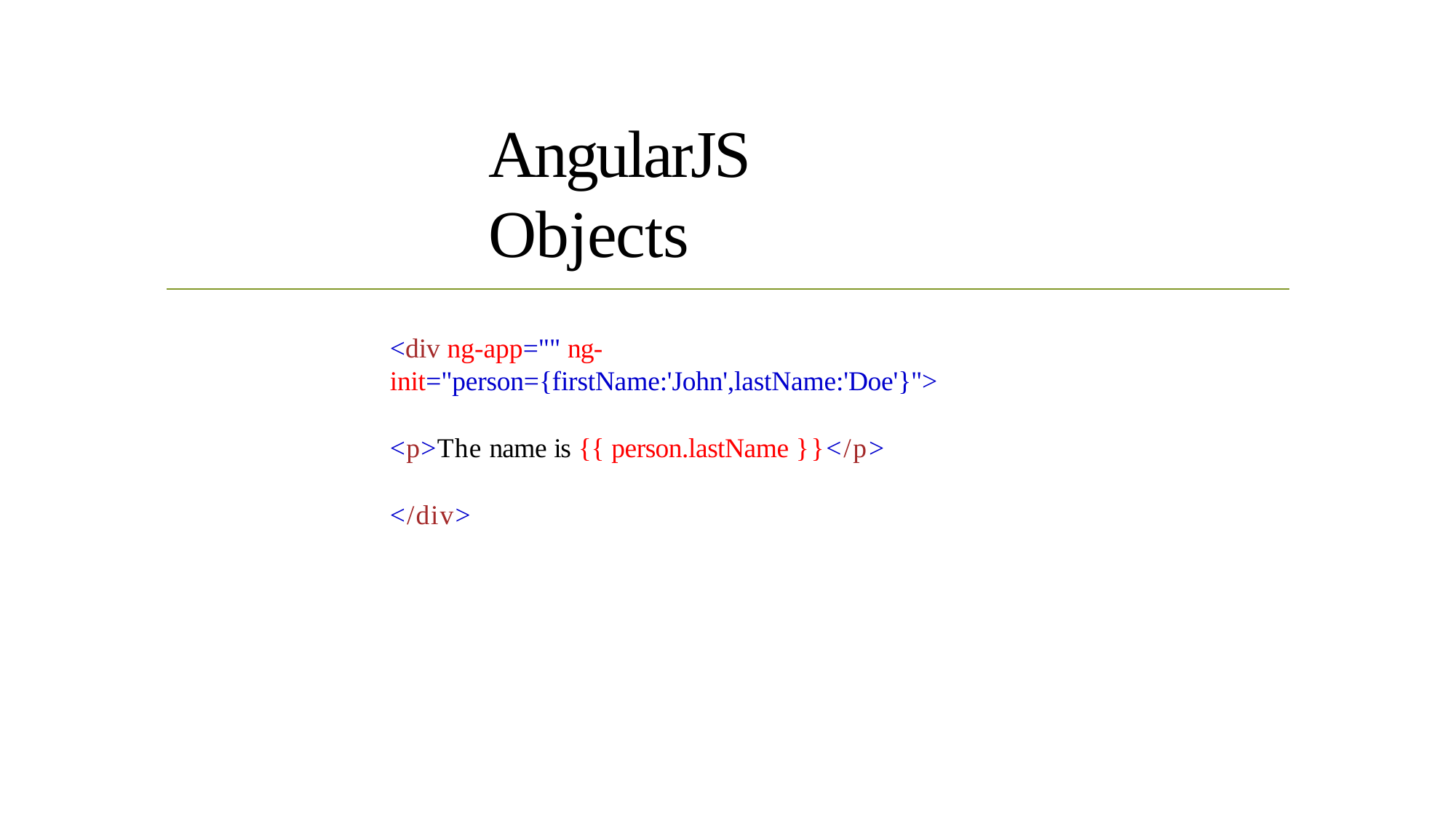

# AngularJS Objects

<div ng-app="" ng-  init="person={firstName:'John',lastName:'Doe'}">

<p>The name is {{ person.lastName }}</p>

</div>